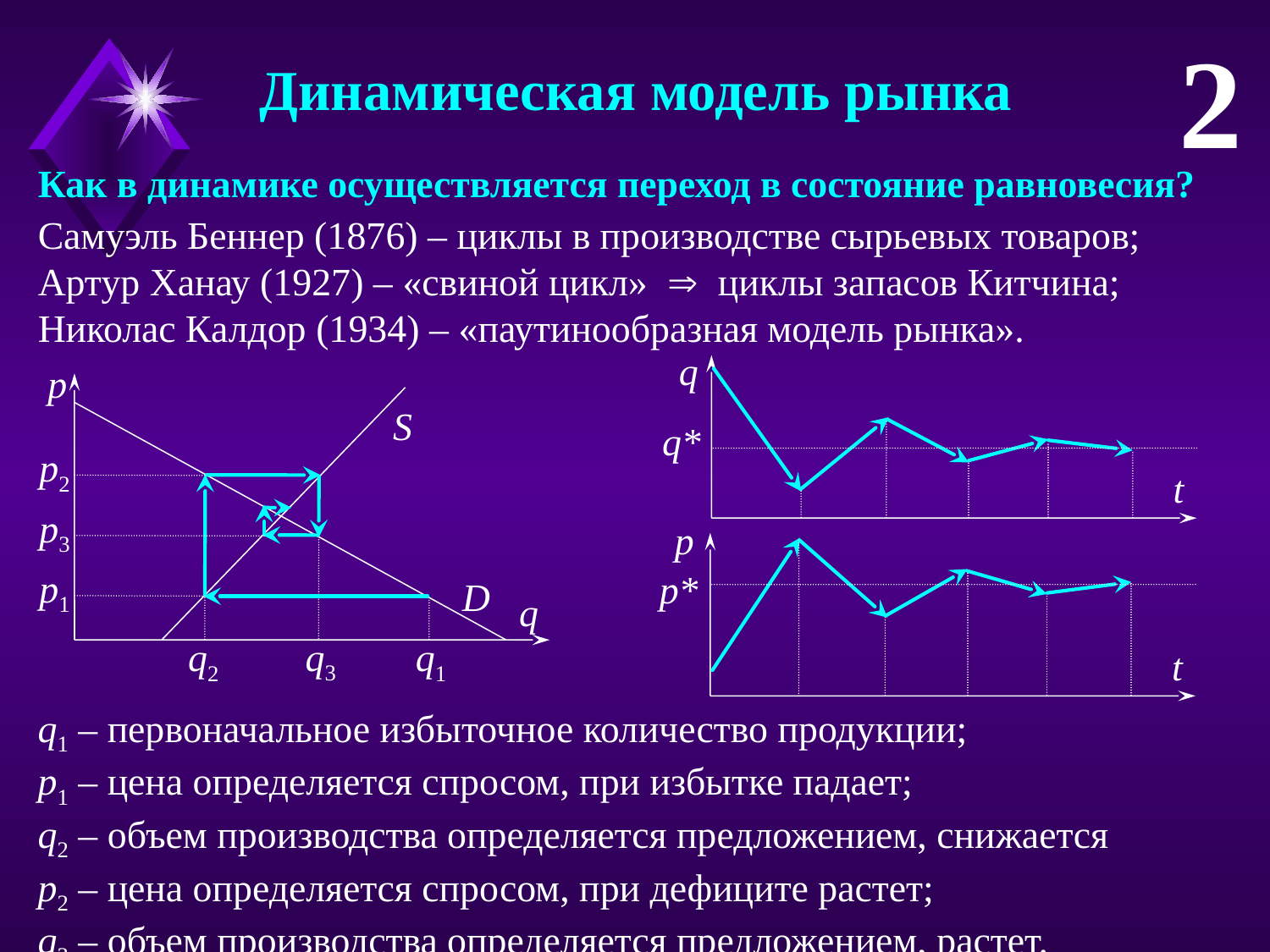

2
Динамическая модель рынка
Как в динамике осуществляется переход в состояние равновесия?
Самуэль Беннер (1876) – циклы в производстве сырьевых товаров;
Артур Ханау (1927) – «свиной цикл»  ⇒  циклы запасов Китчина;
Николас Калдор (1934) – «паутинообразная модель рынка».
q

q*

t

p

S

p2

p3

p1
D
q

q3
q2
q1

p

p*

t

q1 – первоначальное избыточное количество продукции;
p1 – цена определяется спросом, при избытке падает;
q2 – объем производства определяется предложением, снижается
p2 – цена определяется спросом, при дефиците растет;
q3 – объем производства определяется предложением, растет.